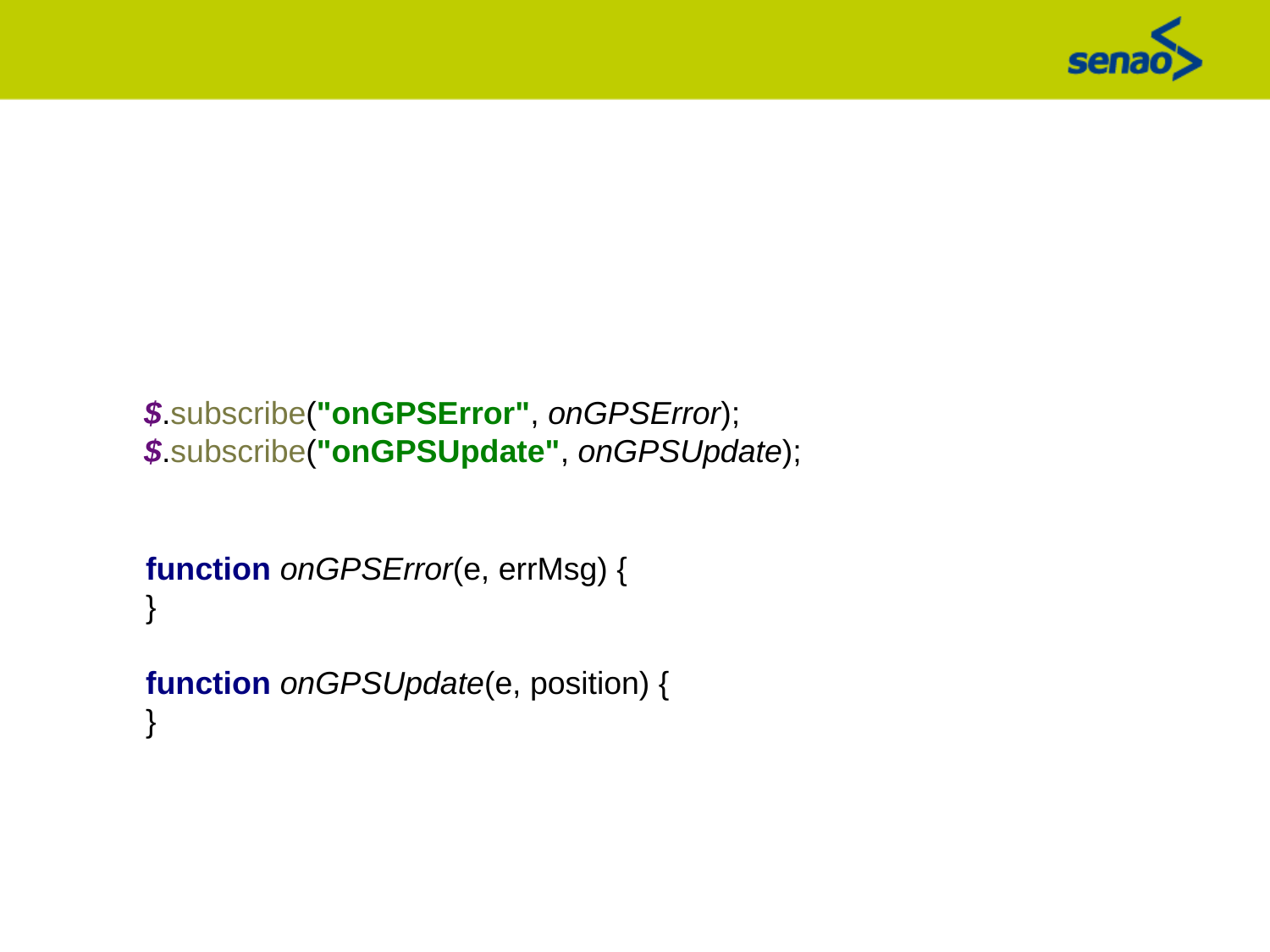

$.subscribe("onGPSError", onGPSError);
$.subscribe("onGPSUpdate", onGPSUpdate);
function onGPSError(e, errMsg) {
}
function onGPSUpdate(e, position) {
}